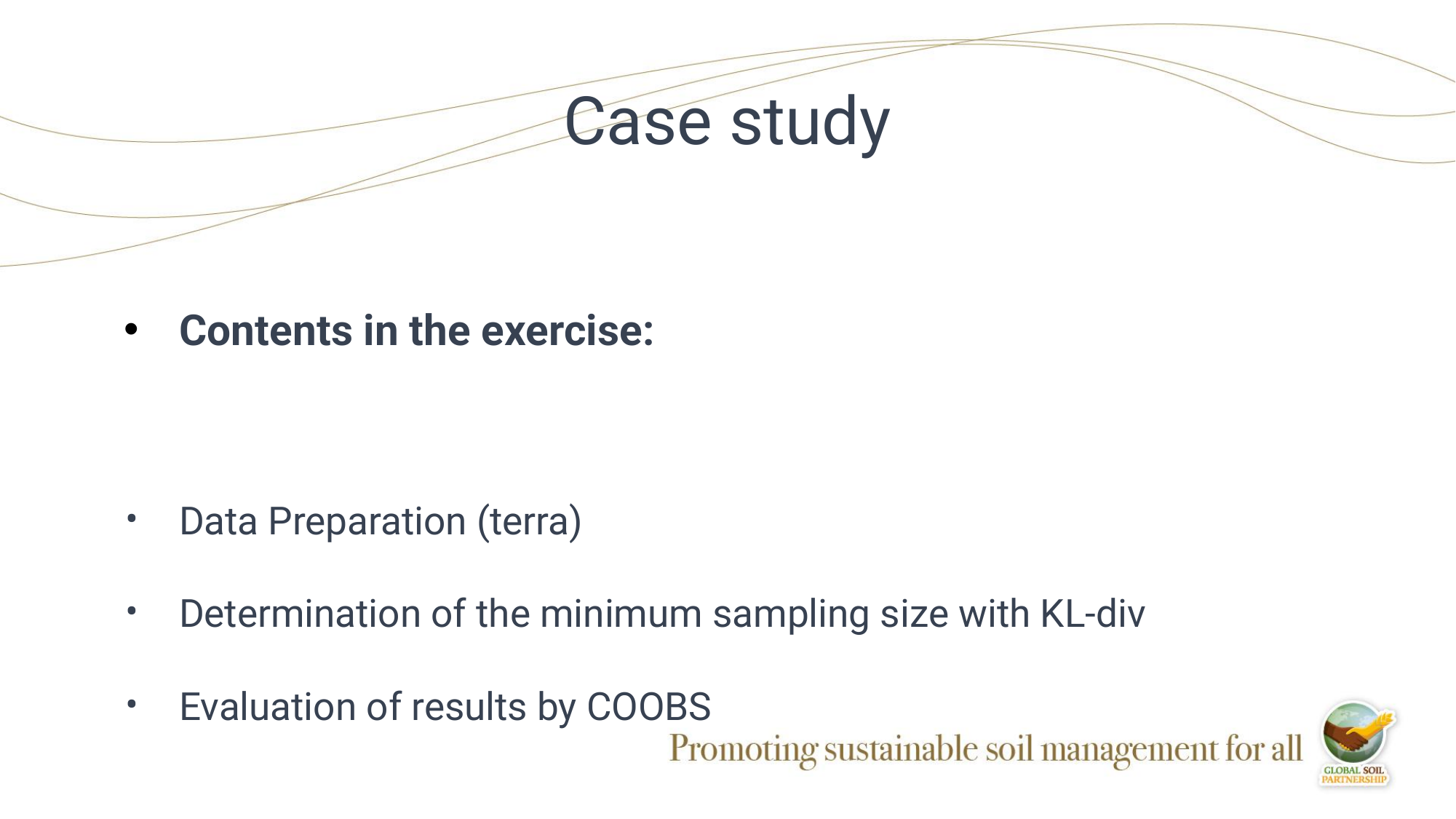

# Case study

Contents in the exercise:

Data Preparation (terra)
Determination of the minimum sampling size with KL-div
Evaluation of results by COOBS